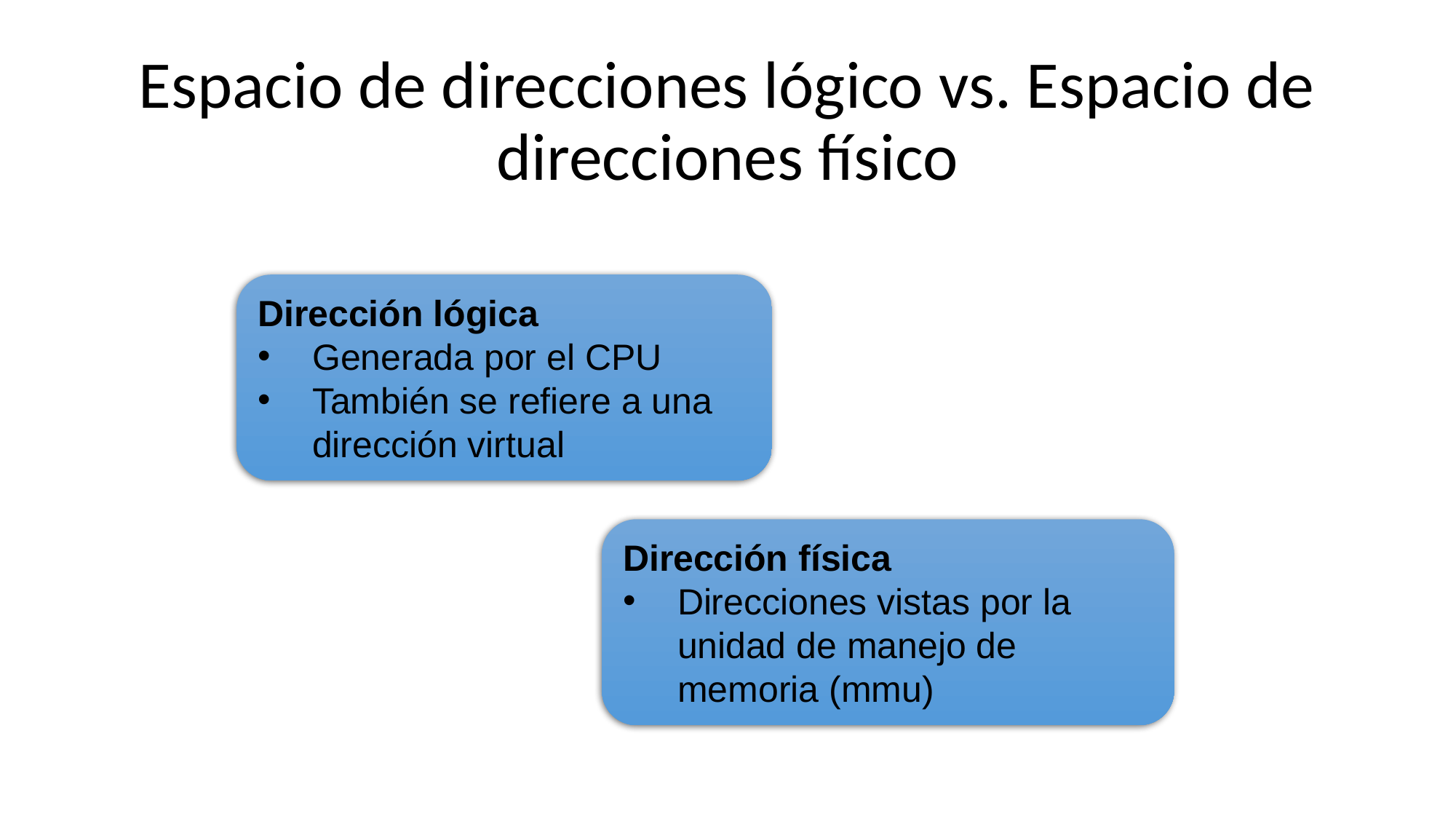

# Espacio de direcciones lógico vs. Espacio de direcciones físico
Dirección lógica
Generada por el CPU
También se refiere a una dirección virtual
Dirección física
Direcciones vistas por la unidad de manejo de memoria (mmu)